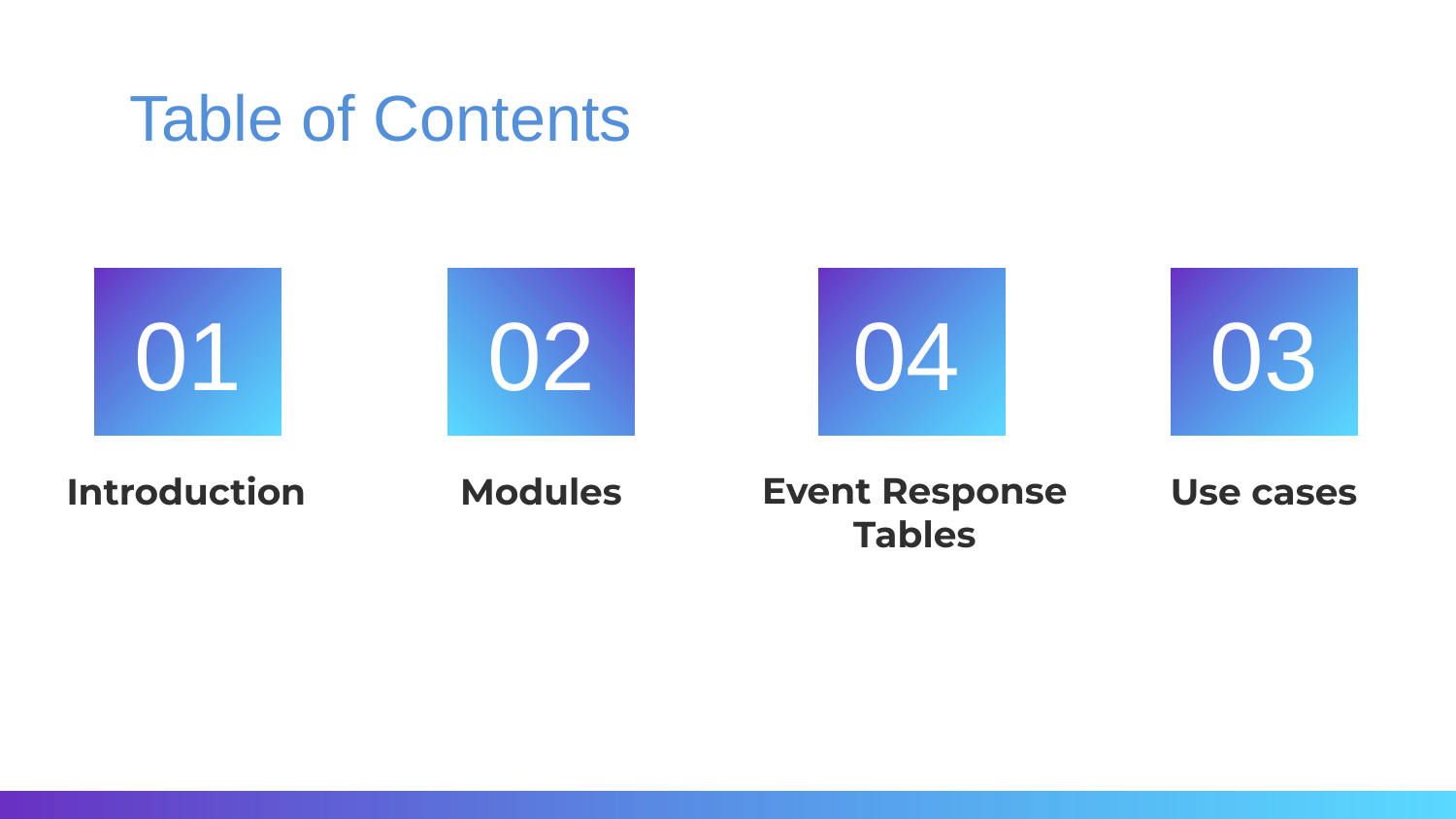

Table of Contents

02
04
03
# 01
Modules
Use cases
Introduction
Event Response
Tables